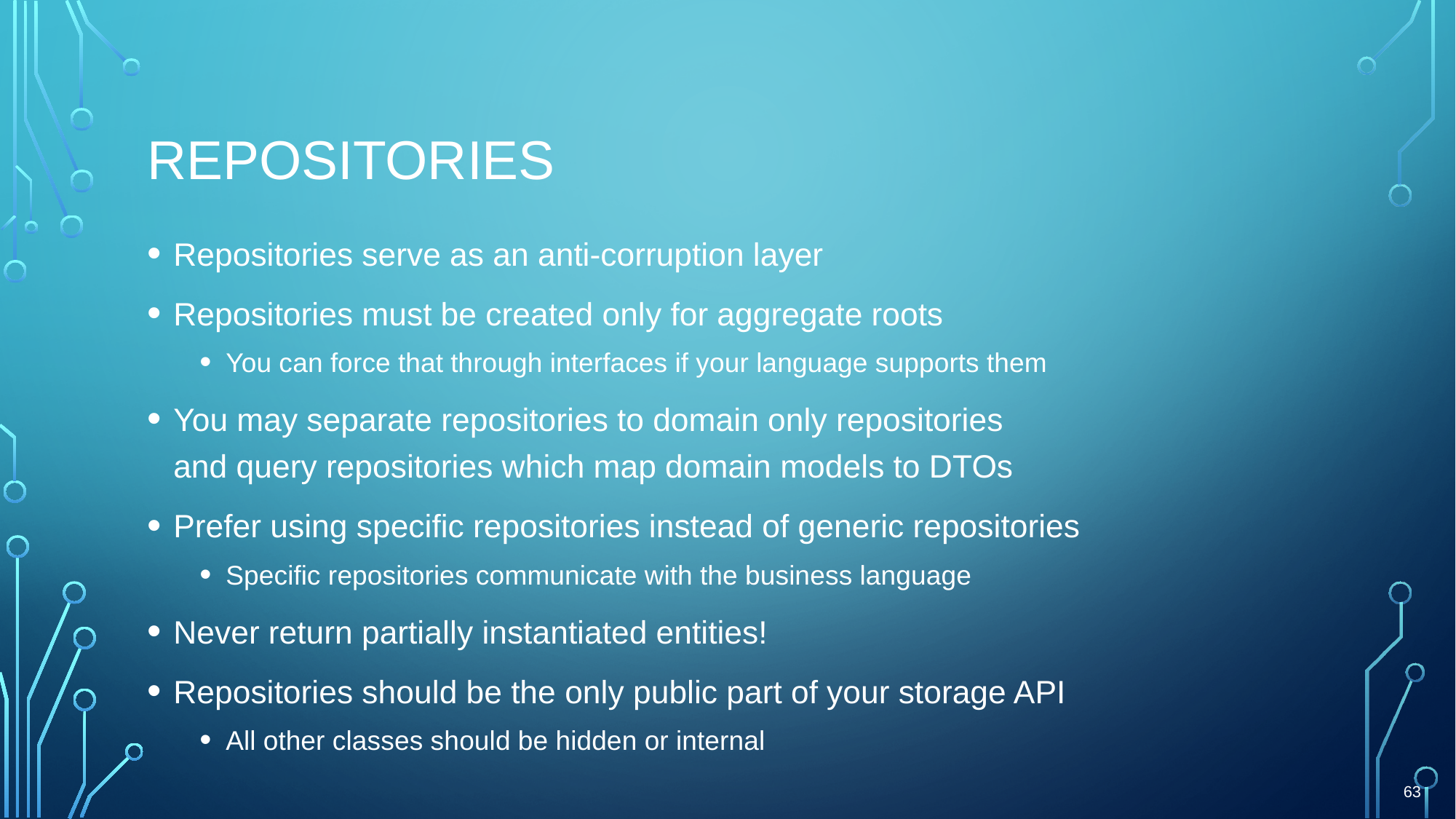

# repositories
Repositories serve as an anti-corruption layer
Repositories must be created only for aggregate roots
You can force that through interfaces if your language supports them
You may separate repositories to domain only repositories
and query repositories which map domain models to DTOs
Prefer using specific repositories instead of generic repositories
Specific repositories communicate with the business language
Never return partially instantiated entities!
Repositories should be the only public part of your storage API
All other classes should be hidden or internal
63